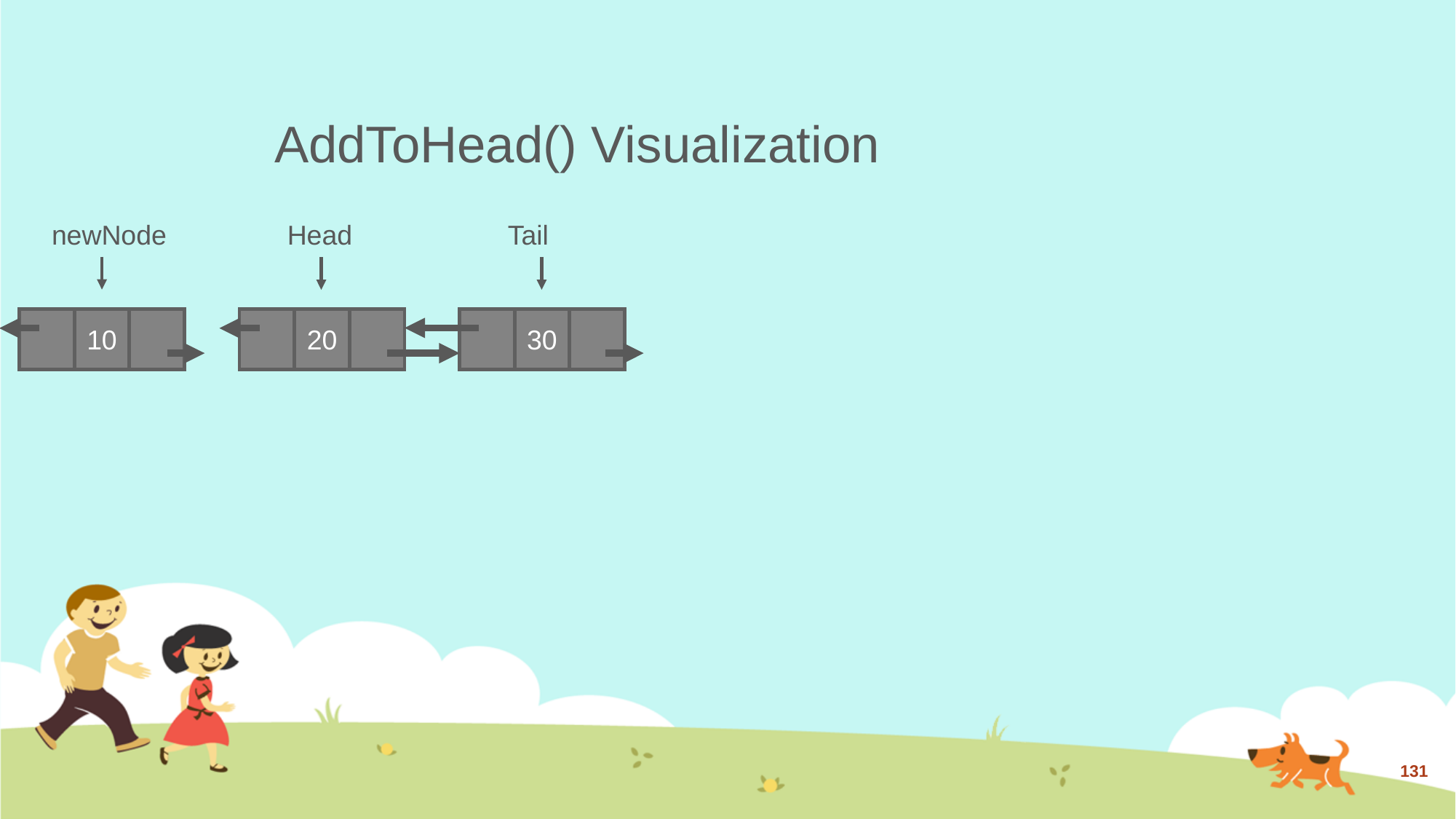

# AddToHead() Visualization
newNode
Head
Tail

10

30
20
131